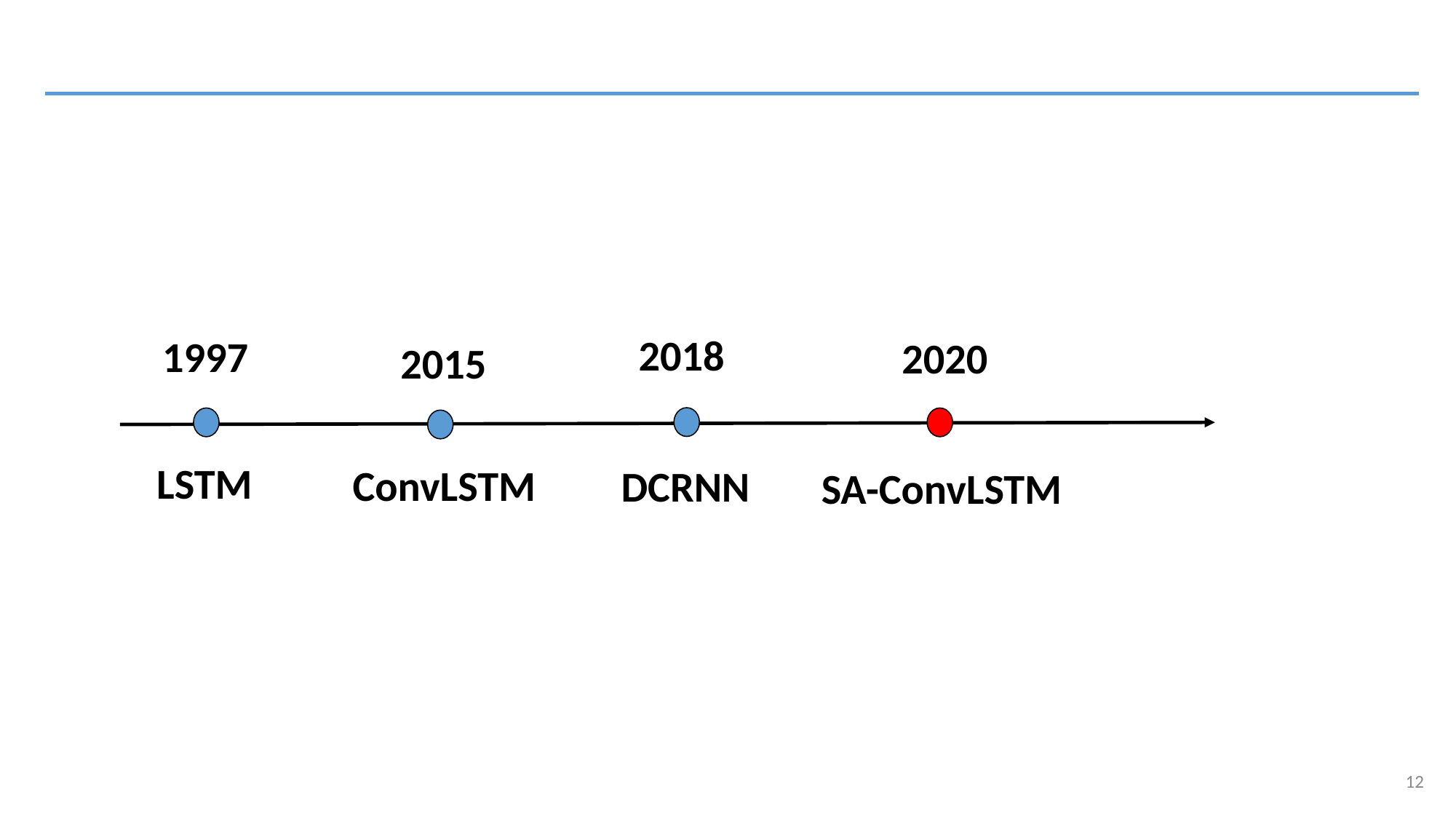

2018
1997
2020
2015

LSTM
ConvLSTM
DCRNN
SA-ConvLSTM
12